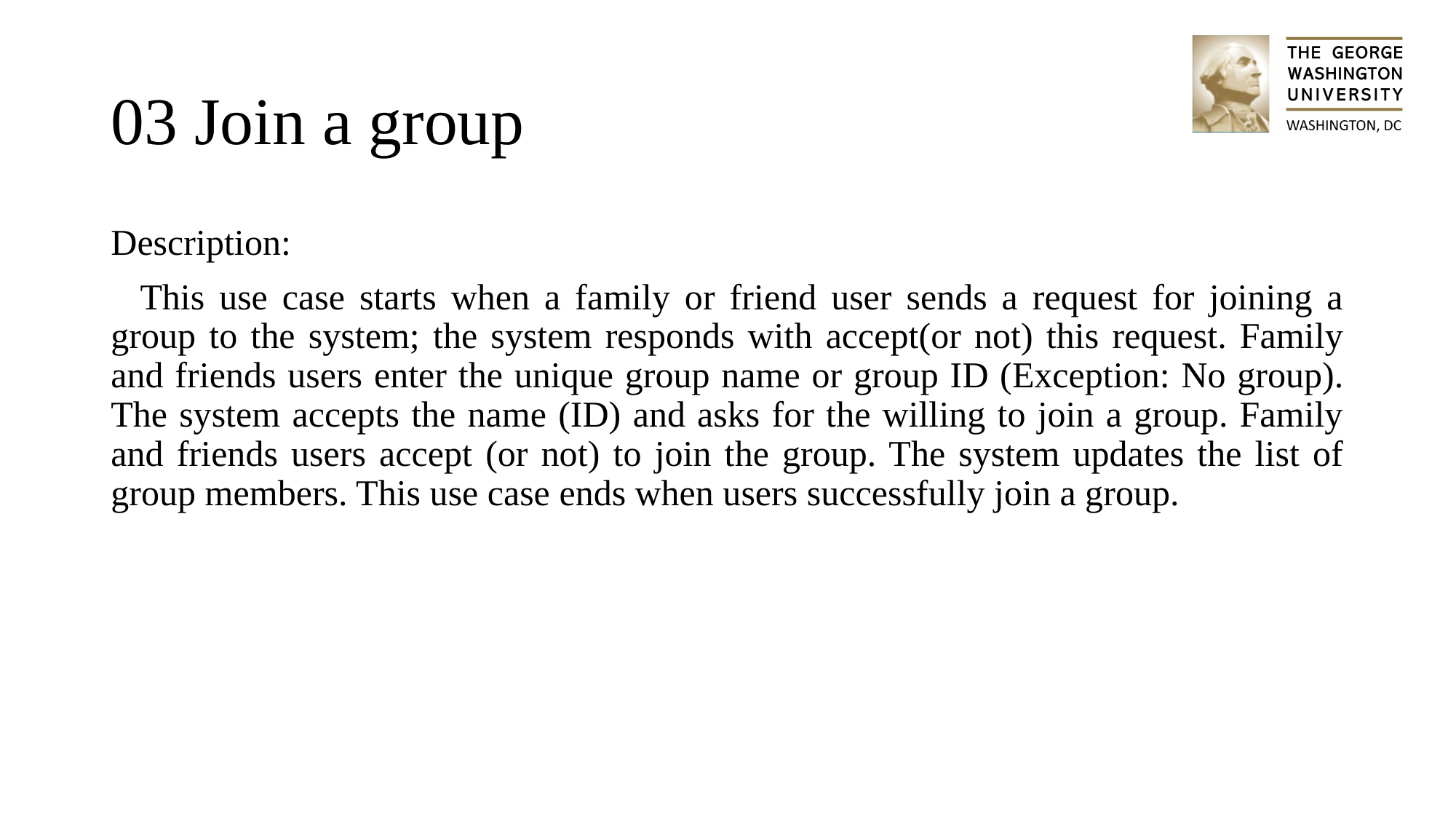

# 03 Join a group
Description:
  This use case starts when a family or friend user sends a request for joining a group to the system; the system responds with accept(or not) this request. Family and friends users enter the unique group name or group ID (Exception: No group). The system accepts the name (ID) and asks for the willing to join a group. Family and friends users accept (or not) to join the group. The system updates the list of group members. This use case ends when users successfully join a group.